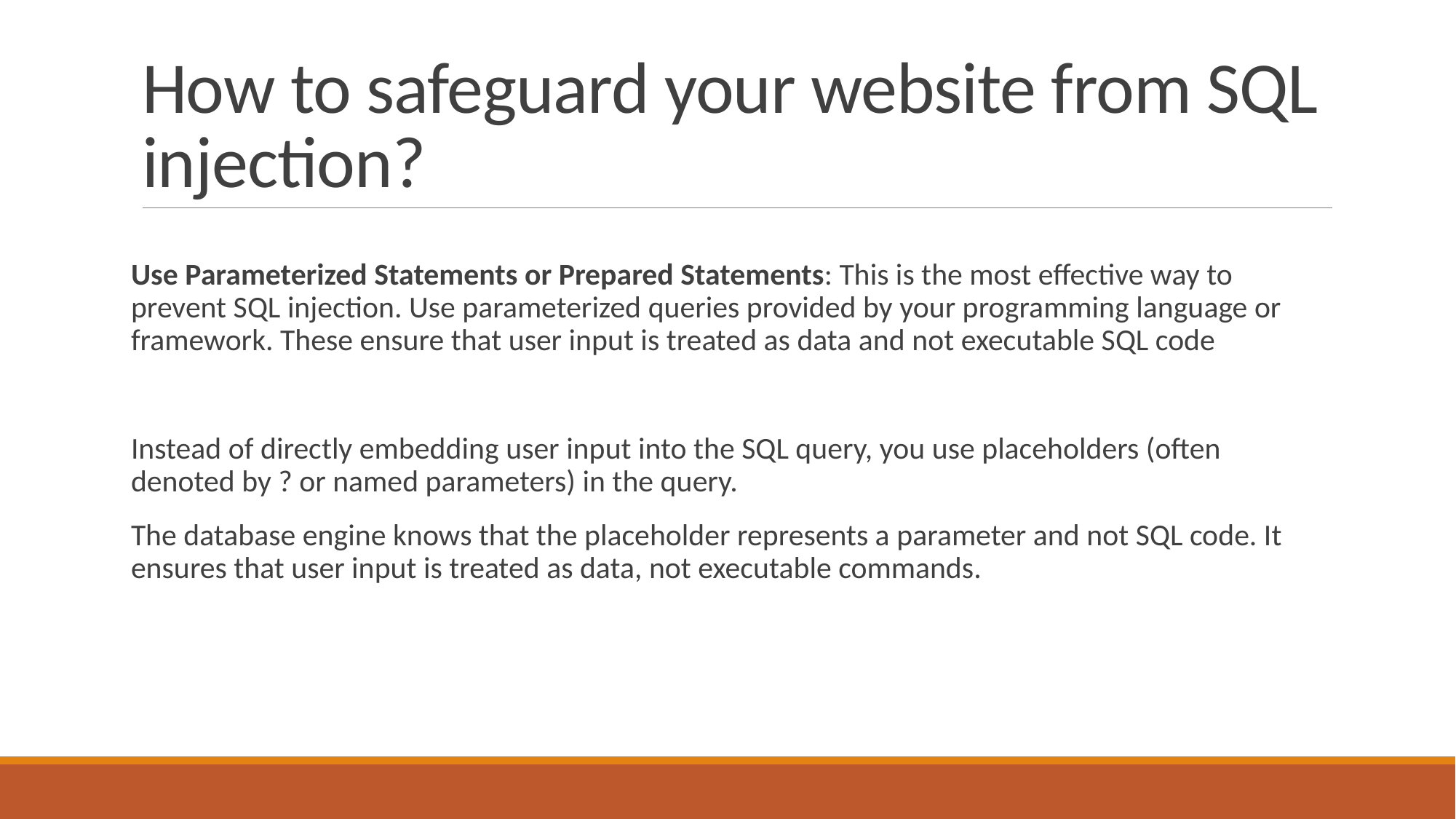

# How to safeguard your website from SQL injection?
Use Parameterized Statements or Prepared Statements: This is the most effective way to prevent SQL injection. Use parameterized queries provided by your programming language or framework. These ensure that user input is treated as data and not executable SQL code

Instead of directly embedding user input into the SQL query, you use placeholders (often denoted by ? or named parameters) in the query.
The database engine knows that the placeholder represents a parameter and not SQL code. It ensures that user input is treated as data, not executable commands.